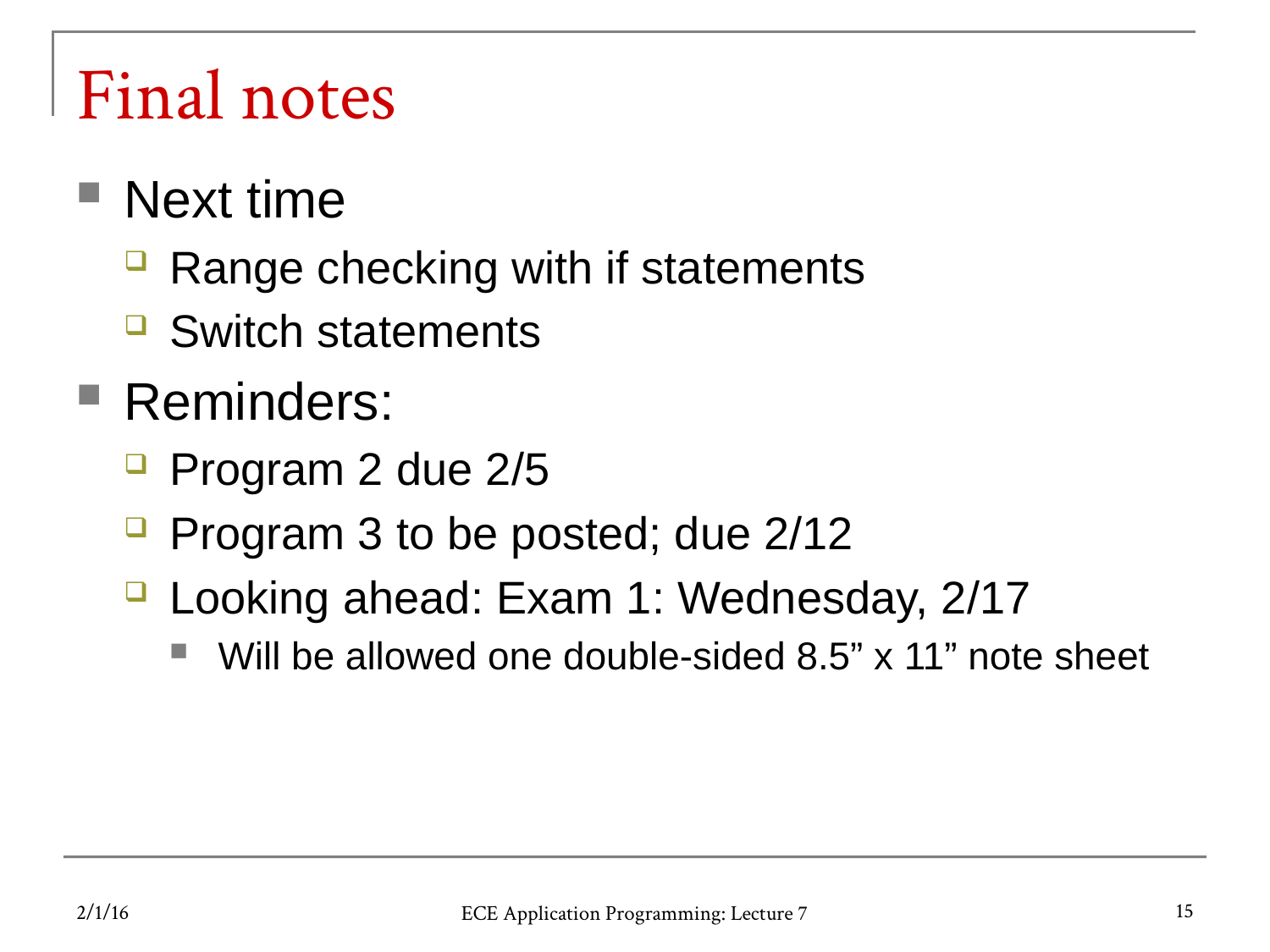

# Final notes
Next time
Range checking with if statements
Switch statements
Reminders:
Program 2 due 2/5
Program 3 to be posted; due 2/12
Looking ahead: Exam 1: Wednesday, 2/17
Will be allowed one double-sided 8.5” x 11” note sheet

2/1/16
15
ECE Application Programming: Lecture 7